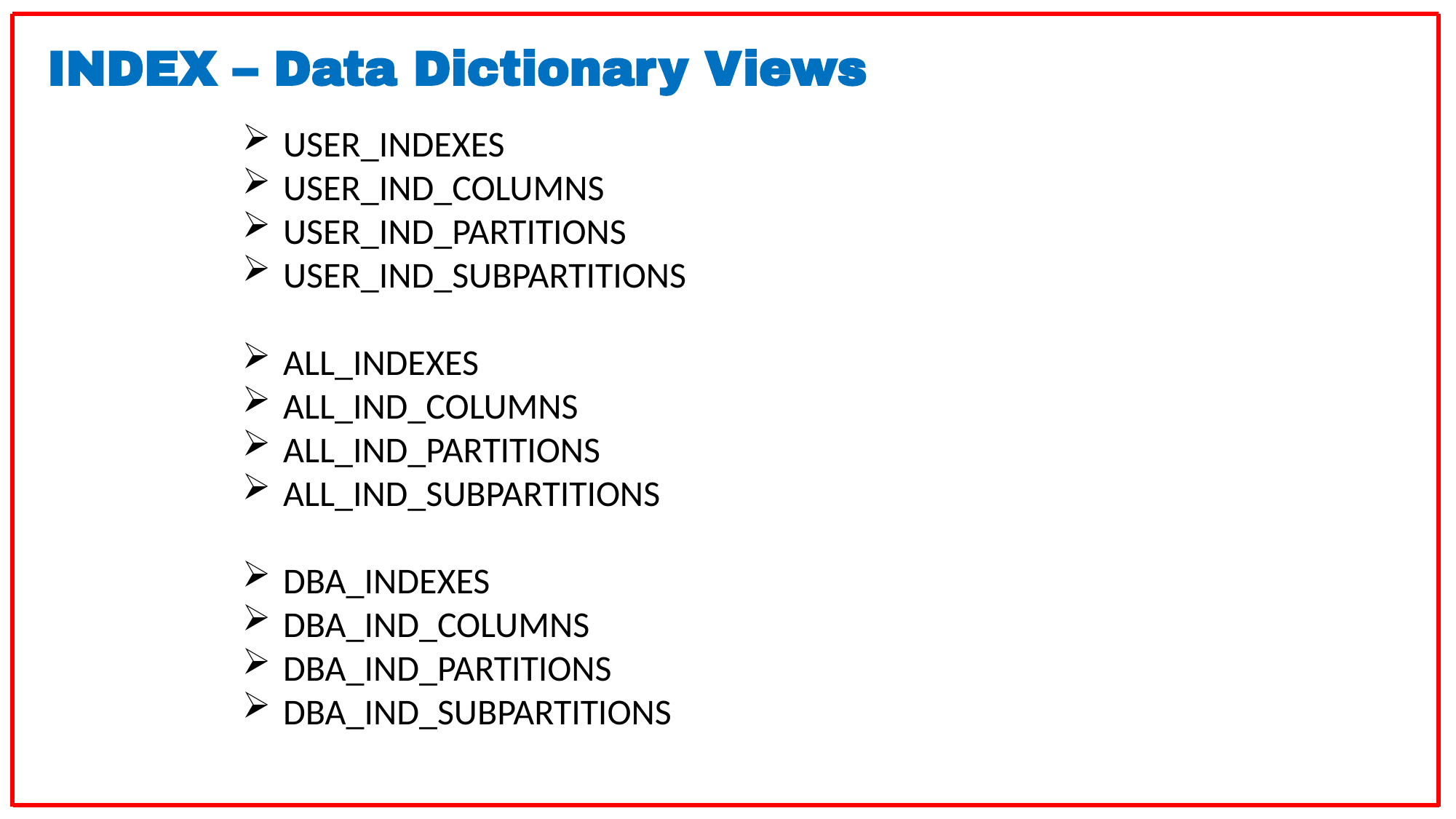

INDEX – Data Dictionary Views

USER_INDEXES
USER_IND_COLUMNS
USER_IND_PARTITIONS
USER_IND_SUBPARTITIONS

ALL_INDEXES
ALL_IND_COLUMNS
ALL_IND_PARTITIONS
ALL_IND_SUBPARTITIONS

DBA_INDEXES
DBA_IND_COLUMNS
DBA_IND_PARTITIONS
DBA_IND_SUBPARTITIONS